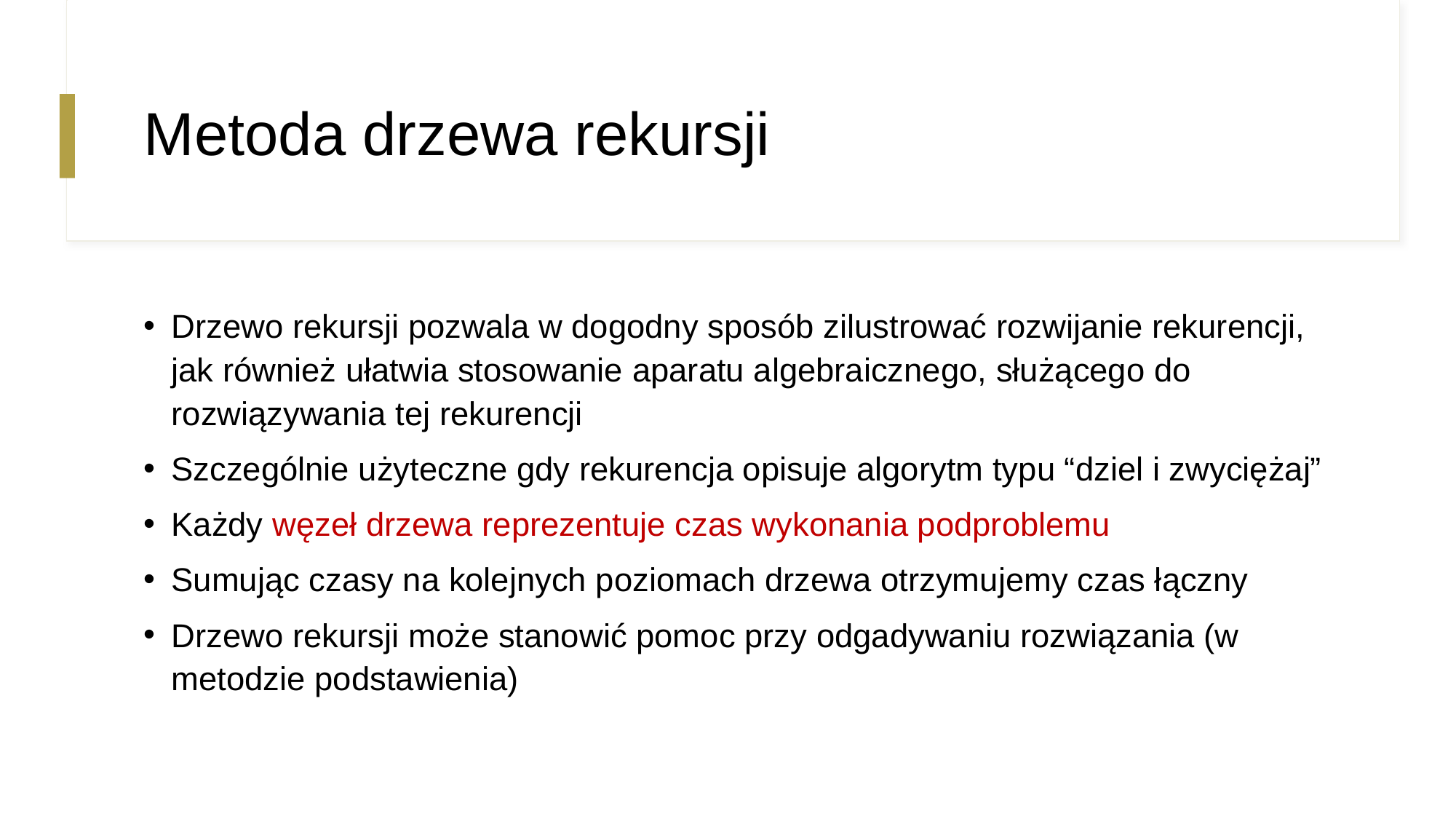

# Metoda drzewa rekursji
Drzewo rekursji pozwala w dogodny sposób zilustrować rozwijanie rekurencji, jak również ułatwia stosowanie aparatu algebraicznego, służącego do rozwiązywania tej rekurencji
Szczególnie użyteczne gdy rekurencja opisuje algorytm typu “dziel i zwyciężaj”
Każdy węzeł drzewa reprezentuje czas wykonania podproblemu
Sumując czasy na kolejnych poziomach drzewa otrzymujemy czas łączny
Drzewo rekursji może stanowić pomoc przy odgadywaniu rozwiązania (w metodzie podstawienia)